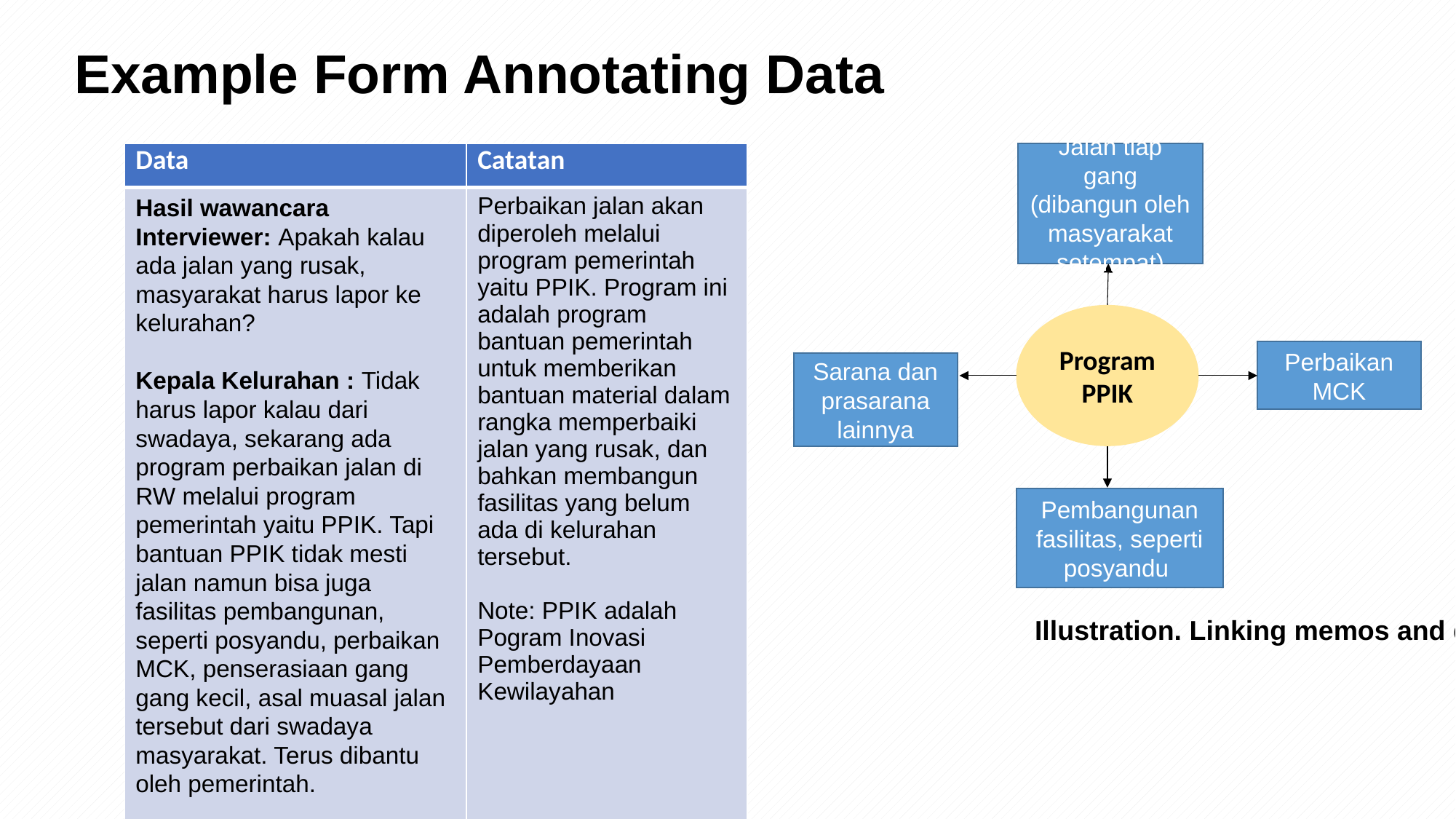

Example Form Annotating Data
| Data | Catatan |
| --- | --- |
| Hasil wawancara Interviewer: Apakah kalau ada jalan yang rusak, masyarakat harus lapor ke kelurahan? Kepala Kelurahan : Tidak harus lapor kalau dari swadaya, sekarang ada program perbaikan jalan di RW melalui program pemerintah yaitu PPIK. Tapi bantuan PPIK tidak mesti jalan namun bisa juga fasilitas pembangunan, seperti posyandu, perbaikan MCK, penserasiaan gang gang kecil, asal muasal jalan tersebut dari swadaya masyarakat. Terus dibantu oleh pemerintah. | Perbaikan jalan akan diperoleh melalui program pemerintah yaitu PPIK. Program ini adalah program bantuan pemerintah untuk memberikan bantuan material dalam rangka memperbaiki jalan yang rusak, dan bahkan membangun fasilitas yang belum ada di kelurahan tersebut. Note: PPIK adalah Pogram Inovasi Pemberdayaan Kewilayahan |
Jalan tiap gang
(dibangun oleh masyarakat setempat)
Program PPIK
Perbaikan MCK
Sarana dan prasarana lainnya
Pembangunan fasilitas, seperti posyandu
Illustration. Linking memos and data